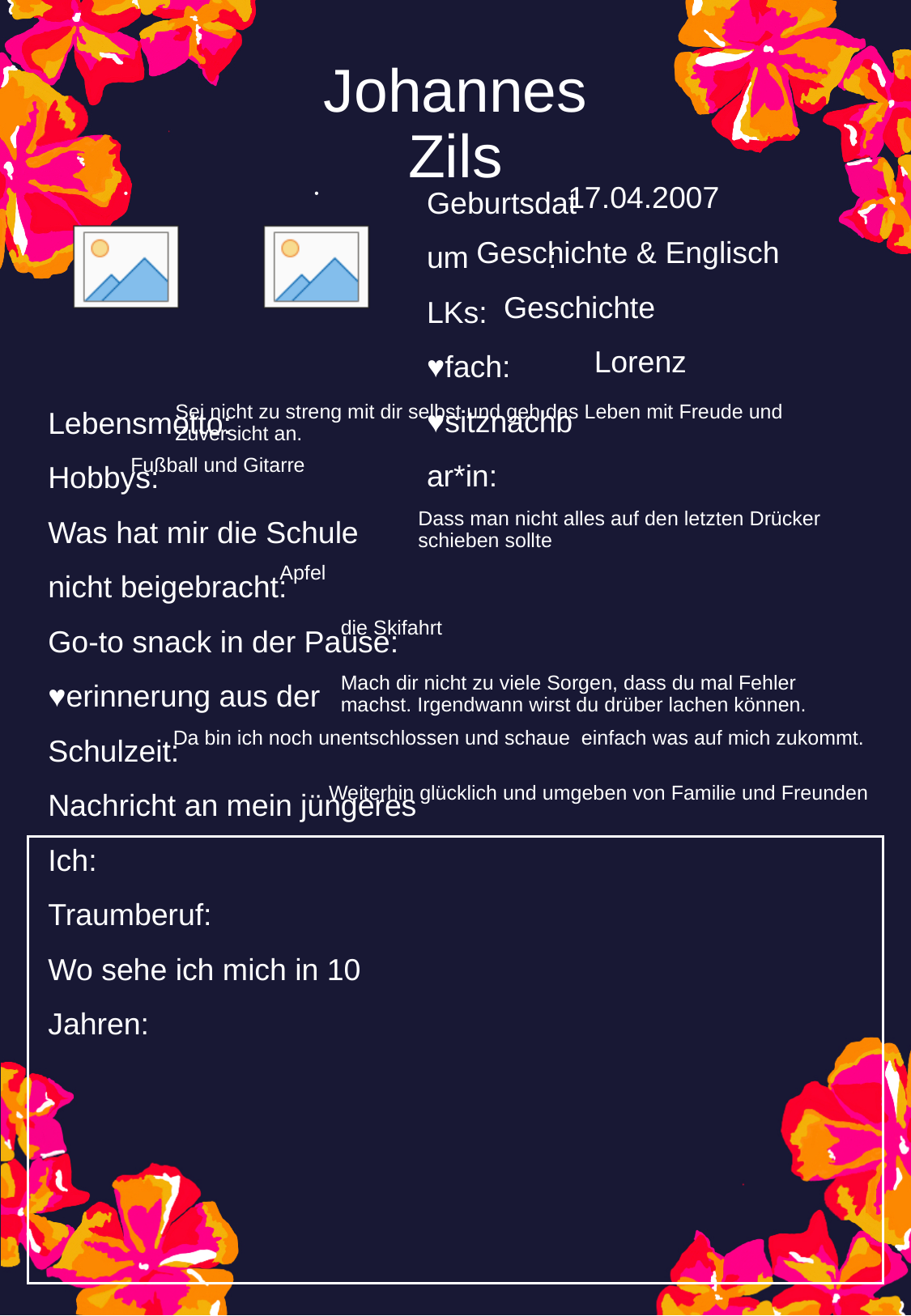

Johannes Zils

17.04.2007
Geschichte & Englisch
Geschichte
Lorenz
Sei nicht zu streng mit dir selbst und geh das Leben mit Freude und Zuversicht an.
Fußball und Gitarre
Dass man nicht alles auf den letzten Drücker schieben sollte
Apfel
die Skifahrt
Mach dir nicht zu viele Sorgen, dass du mal Fehler machst. Irgendwann wirst du drüber lachen können.
Da bin ich noch unentschlossen und schaue  einfach was auf mich zukommt.
Weiterhin glücklich und umgeben von Familie und Freunden